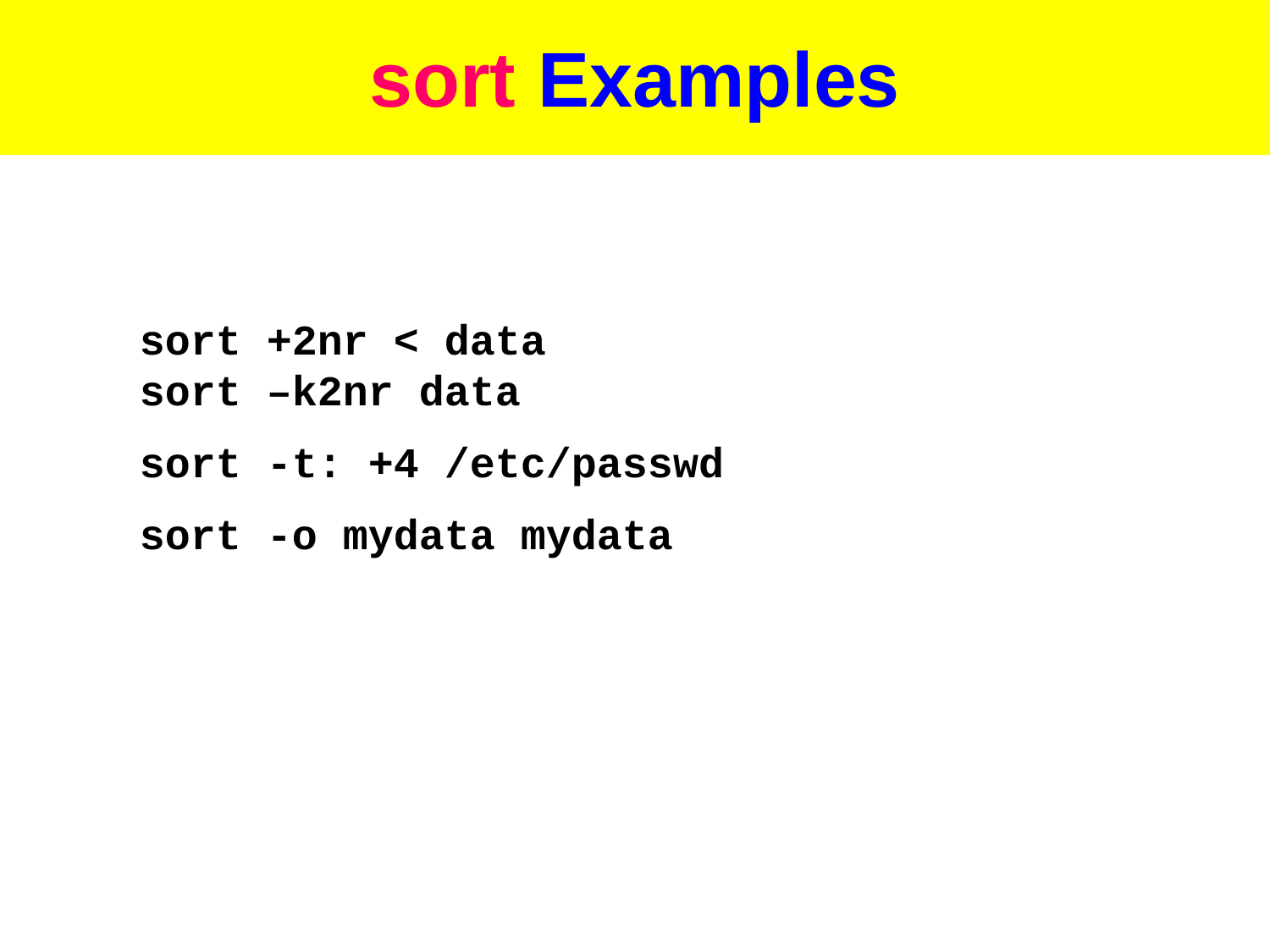

# sort Examples
sort +2nr < data
sort –k2nr data
sort -t: +4 /etc/passwd
sort -o mydata mydata